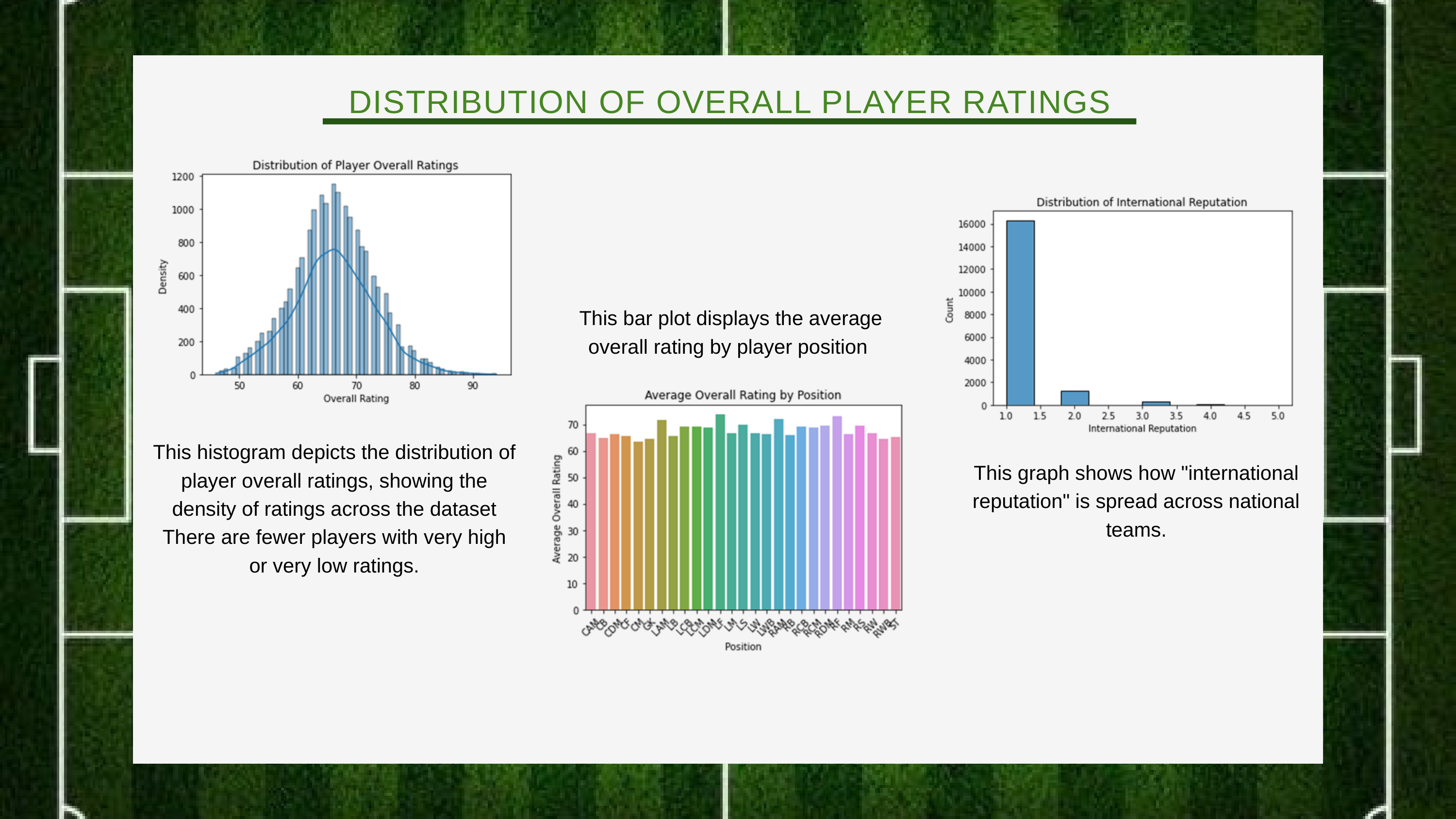

DISTRIBUTION OF OVERALL PLAYER RATINGS

 This bar plot displays the average overall rating by player position

This histogram depicts the distribution of player overall ratings, showing the density of ratings across the dataset
There are fewer players with very high or very low ratings.
This graph shows how "international reputation" is spread across national teams.